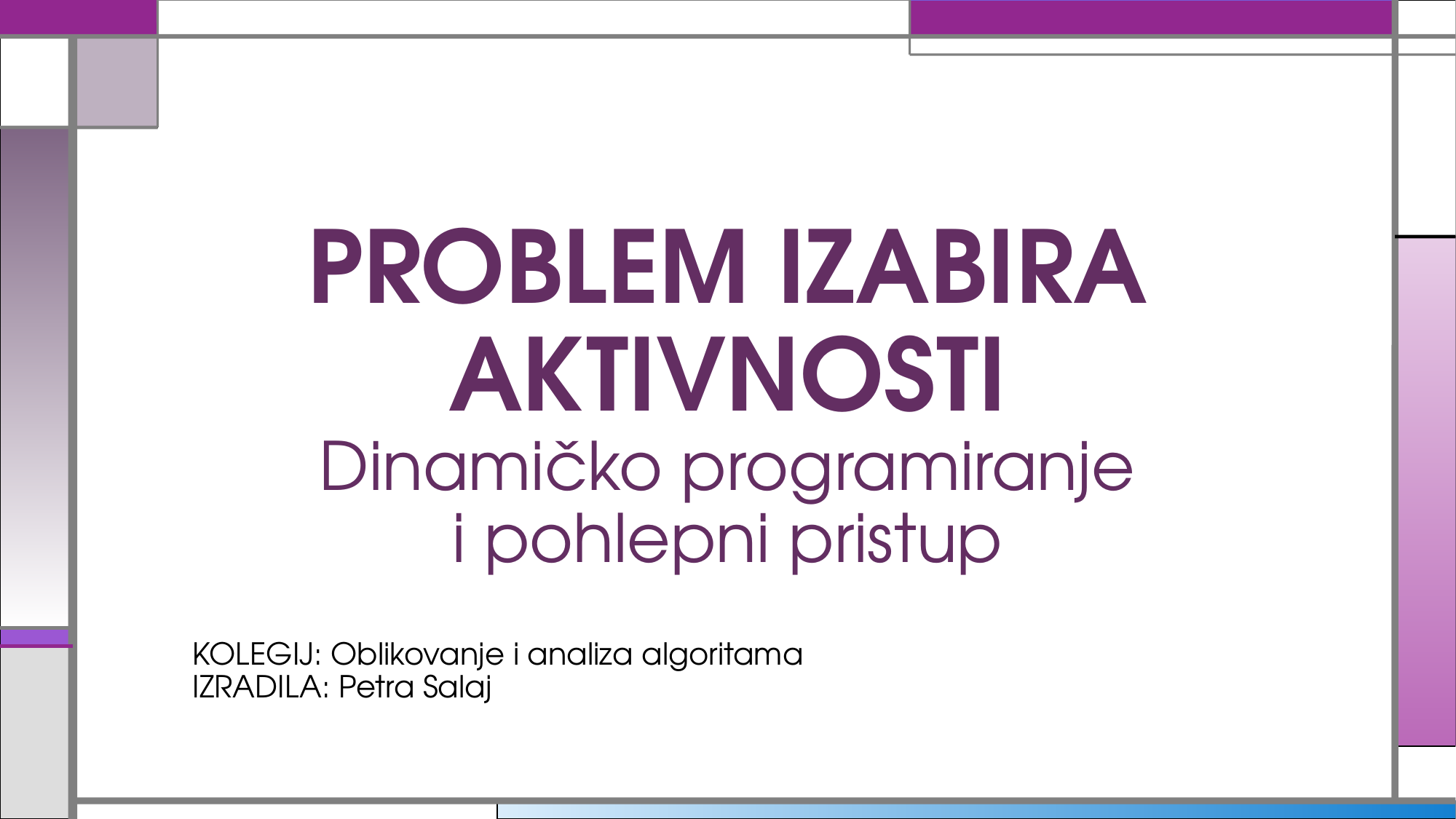

# PROBLEM IZABIRA AKTIVNOSTI Dinamičko programiranje i pohlepni pristup
KOLEGIJ: Oblikovanje i analiza algoritama
IZRADILA: Petra Salaj